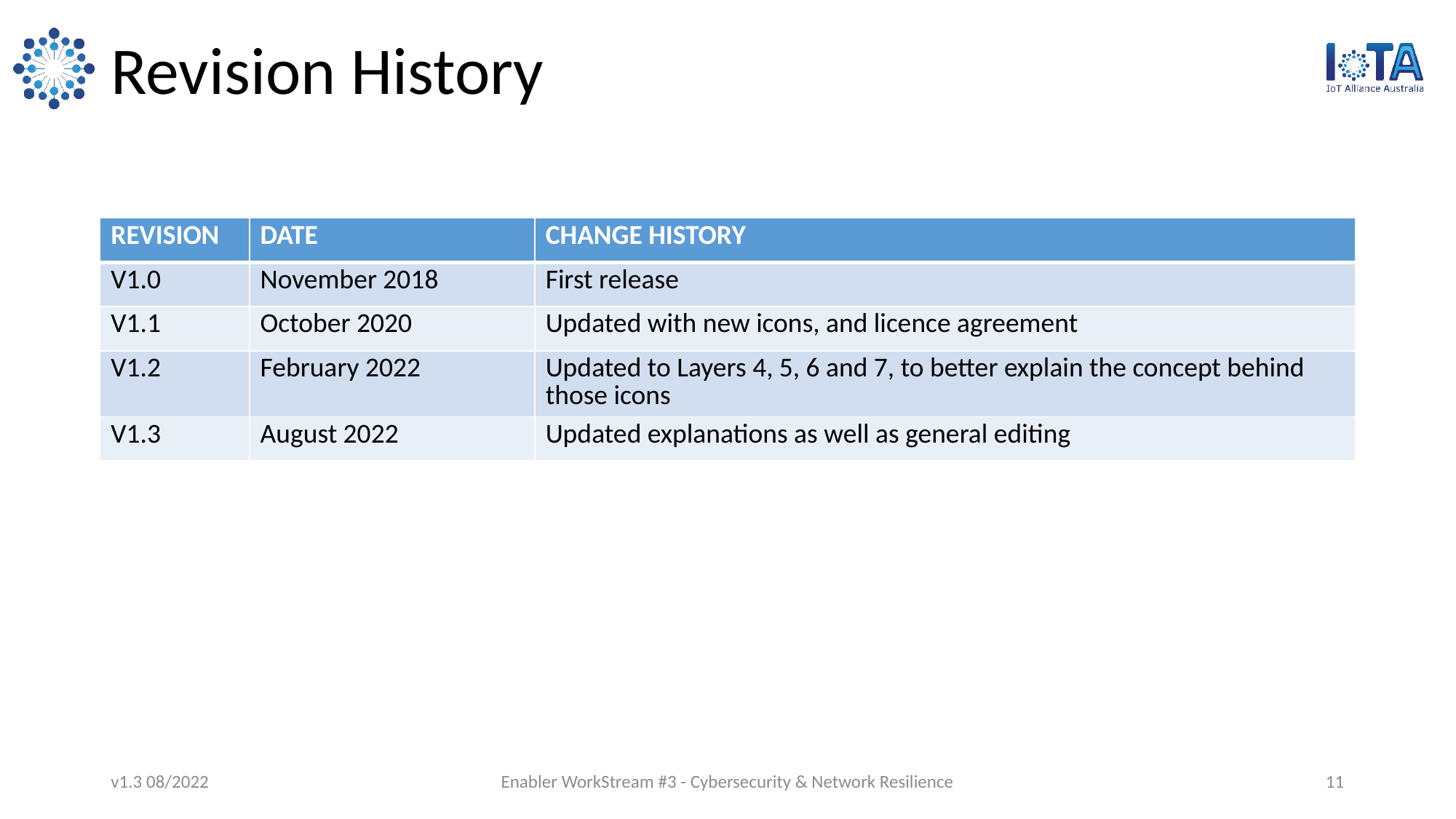

# Revision History
| REVISION | DATE | CHANGE HISTORY |
| --- | --- | --- |
| V1.0 | November 2018 | First release |
| V1.1 | October 2020 | Updated with new icons, and licence agreement |
| V1.2 | February 2022 | Updated to Layers 4, 5, 6 and 7, to better explain the concept behind those icons |
| V1.3 | August 2022 | Updated explanations as well as general editing |
v1.3 08/2022
Enabler WorkStream #3 - Cybersecurity & Network Resilience
11